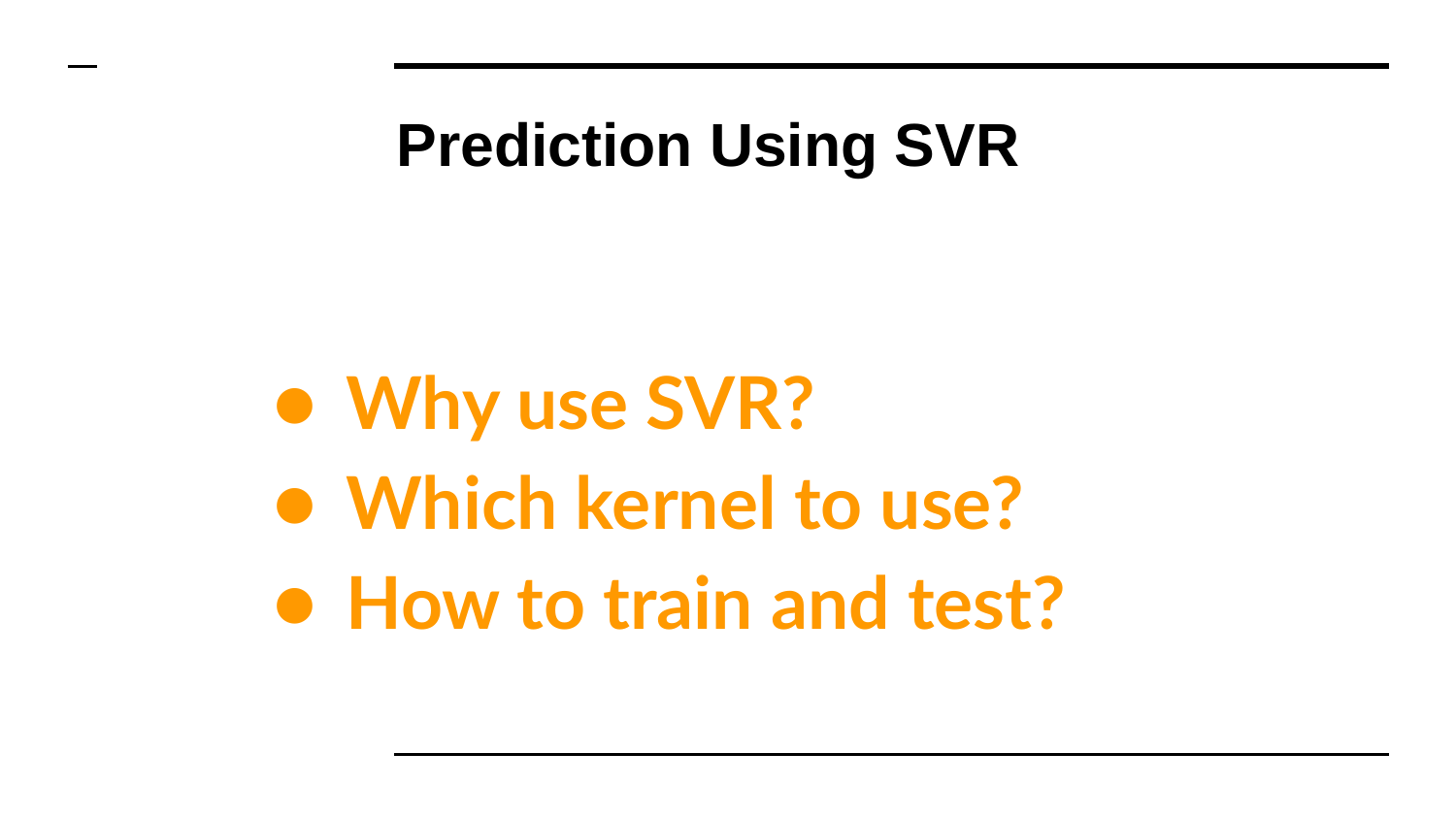

# Prediction Using SVR

Why use SVR?
Which kernel to use?
How to train and test?